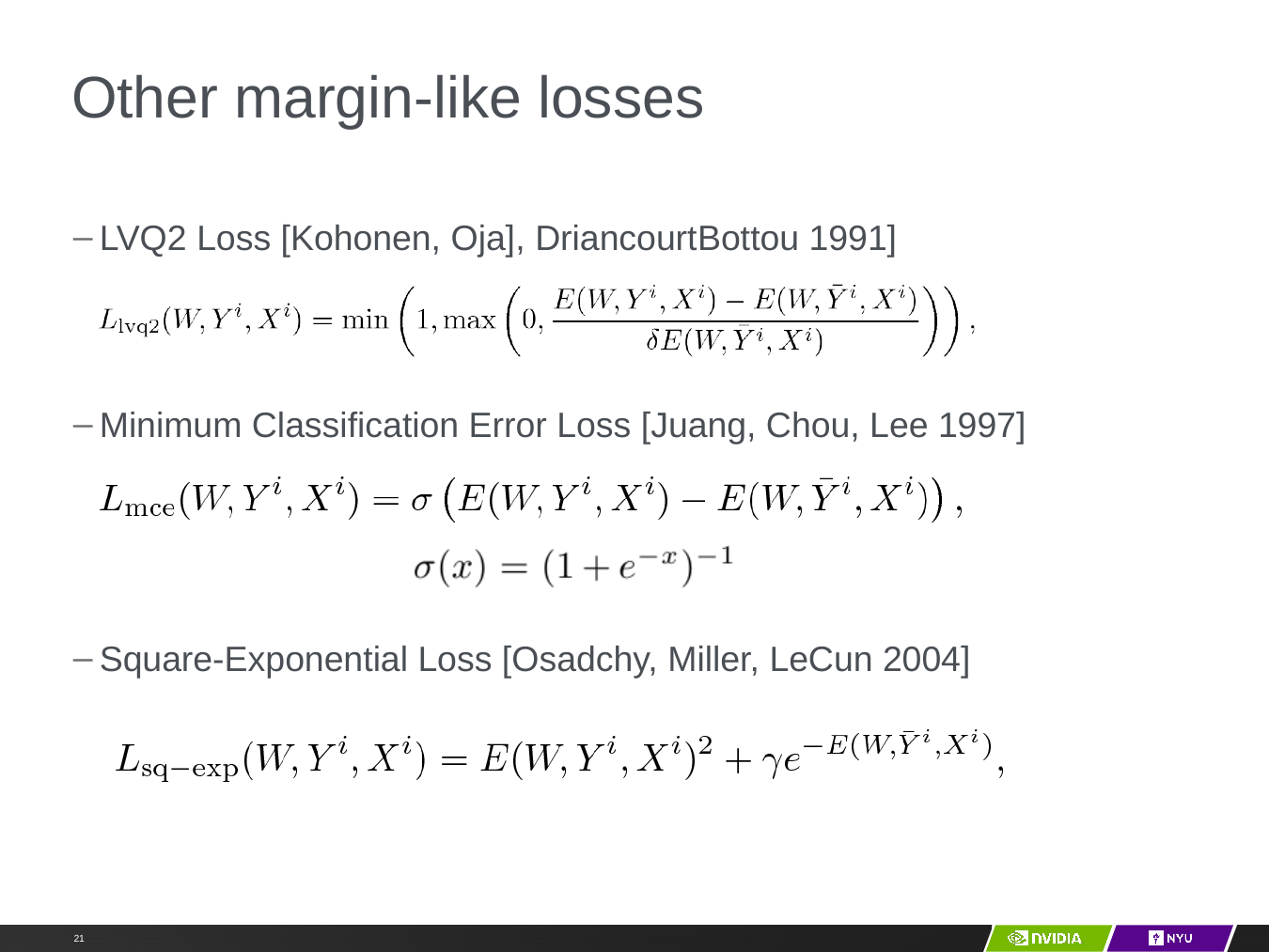

# Other margin-­like losses
LVQ2 Loss [Kohonen, Oja], Driancourt­Bottou 1991]

Minimum Classification Error Loss [Juang, Chou, Lee 1997]

Square­-Exponential Loss [Osadchy, Miller, LeCun 2004]